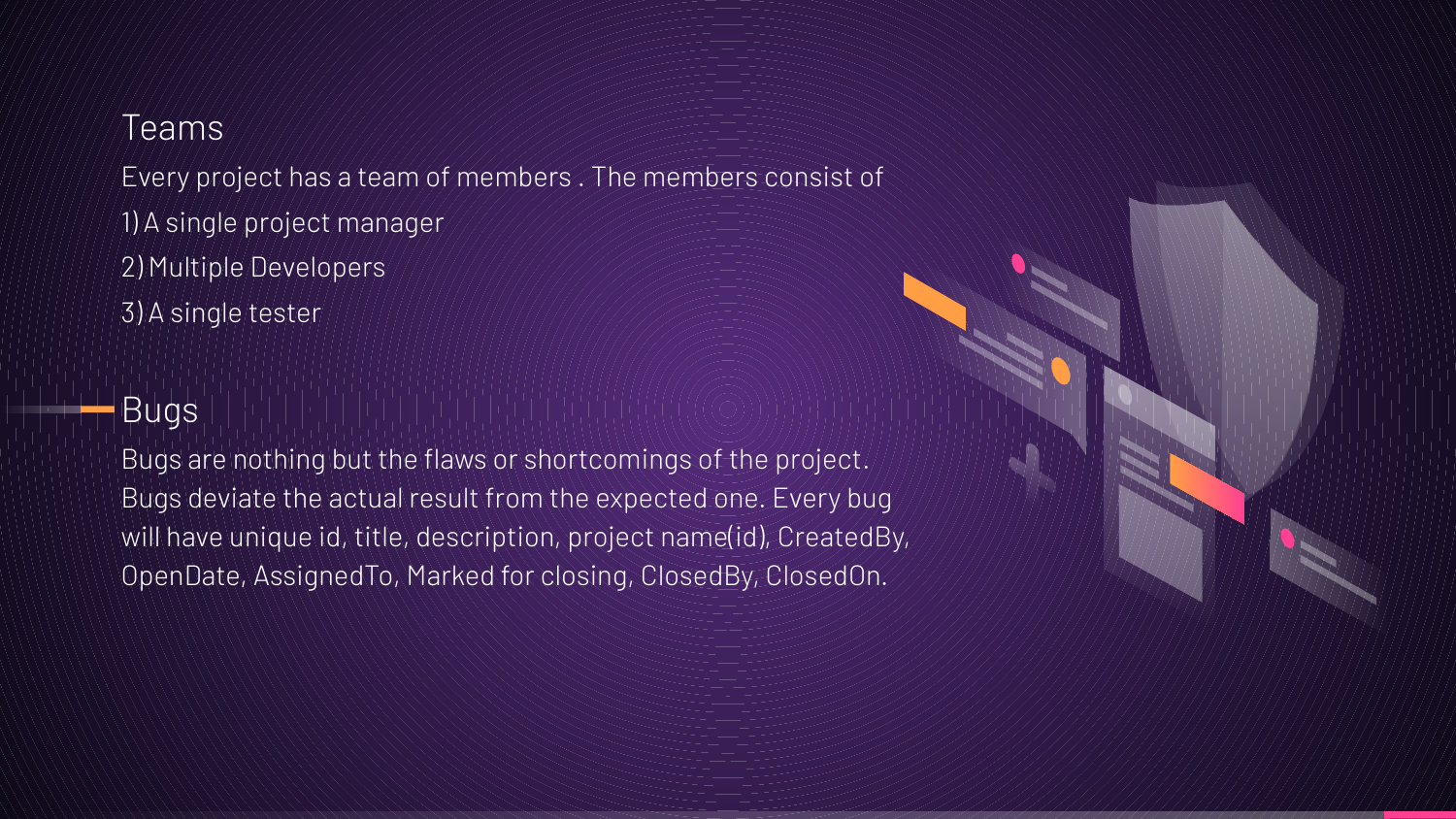

Teams
Every project has a team of members . The members consist of
1) A single project manager
2) Multiple Developers
3) A single tester

Bugs
Bugs are nothing but the flaws or shortcomings of the project. Bugs deviate the actual result from the expected one. Every bug will have unique id, title, description, project name(id), CreatedBy, OpenDate, AssignedTo, Marked for closing, ClosedBy, ClosedOn.